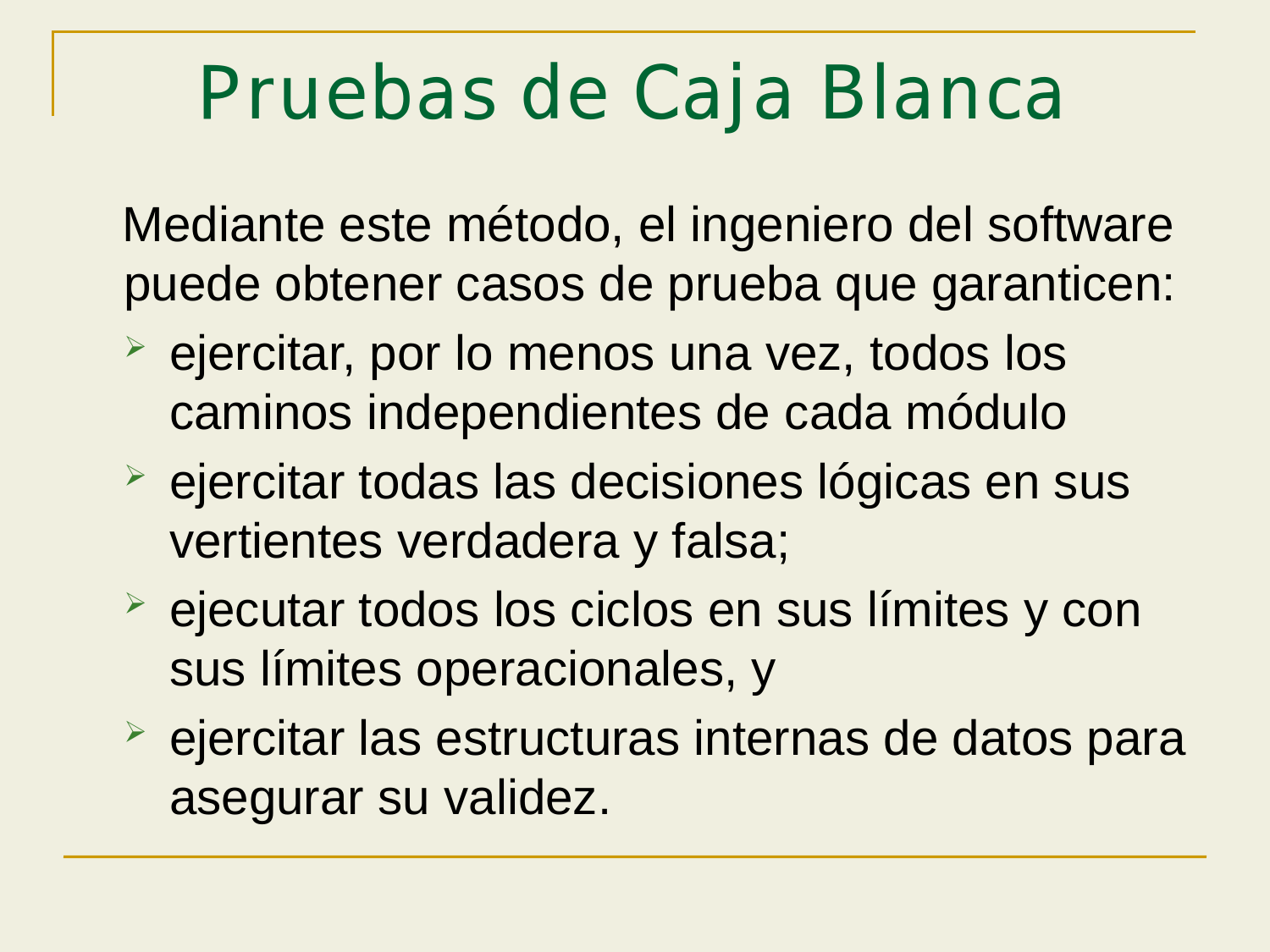

# Pruebas de Caja Blanca
   Mediante este método, el ingeniero del software puede obtener casos de prueba que garanticen:
ejercitar, por lo menos una vez, todos los caminos independientes de cada módulo
ejercitar todas las decisiones lógicas en sus vertientes verdadera y falsa;
ejecutar todos los ciclos en sus límites y con sus límites operacionales, y
ejercitar las estructuras internas de datos para asegurar su validez.